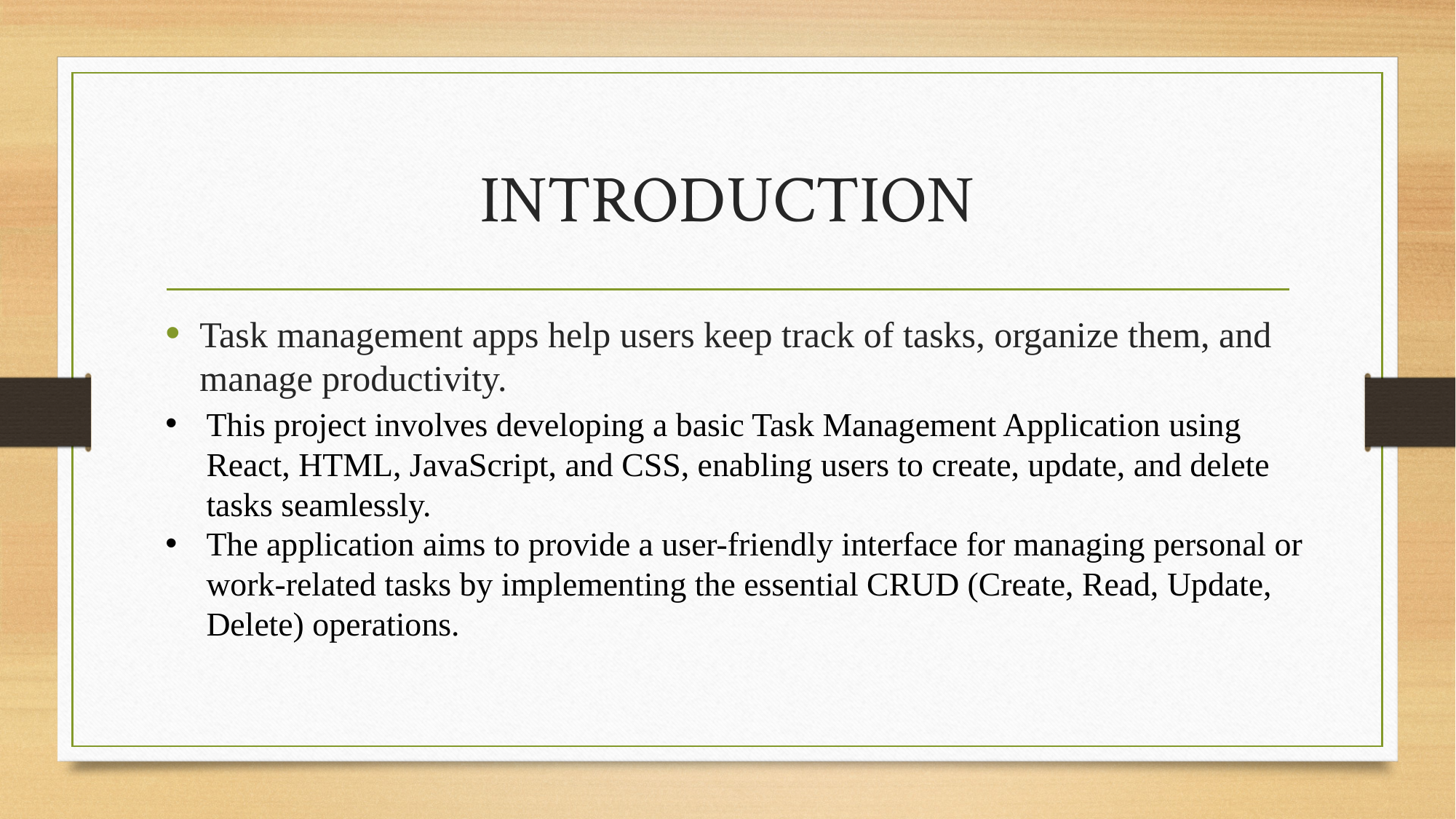

# INTRODUCTION
Task management apps help users keep track of tasks, organize them, and manage productivity.
This project involves developing a basic Task Management Application using React, HTML, JavaScript, and CSS, enabling users to create, update, and delete tasks seamlessly.
The application aims to provide a user-friendly interface for managing personal or work-related tasks by implementing the essential CRUD (Create, Read, Update, Delete) operations.